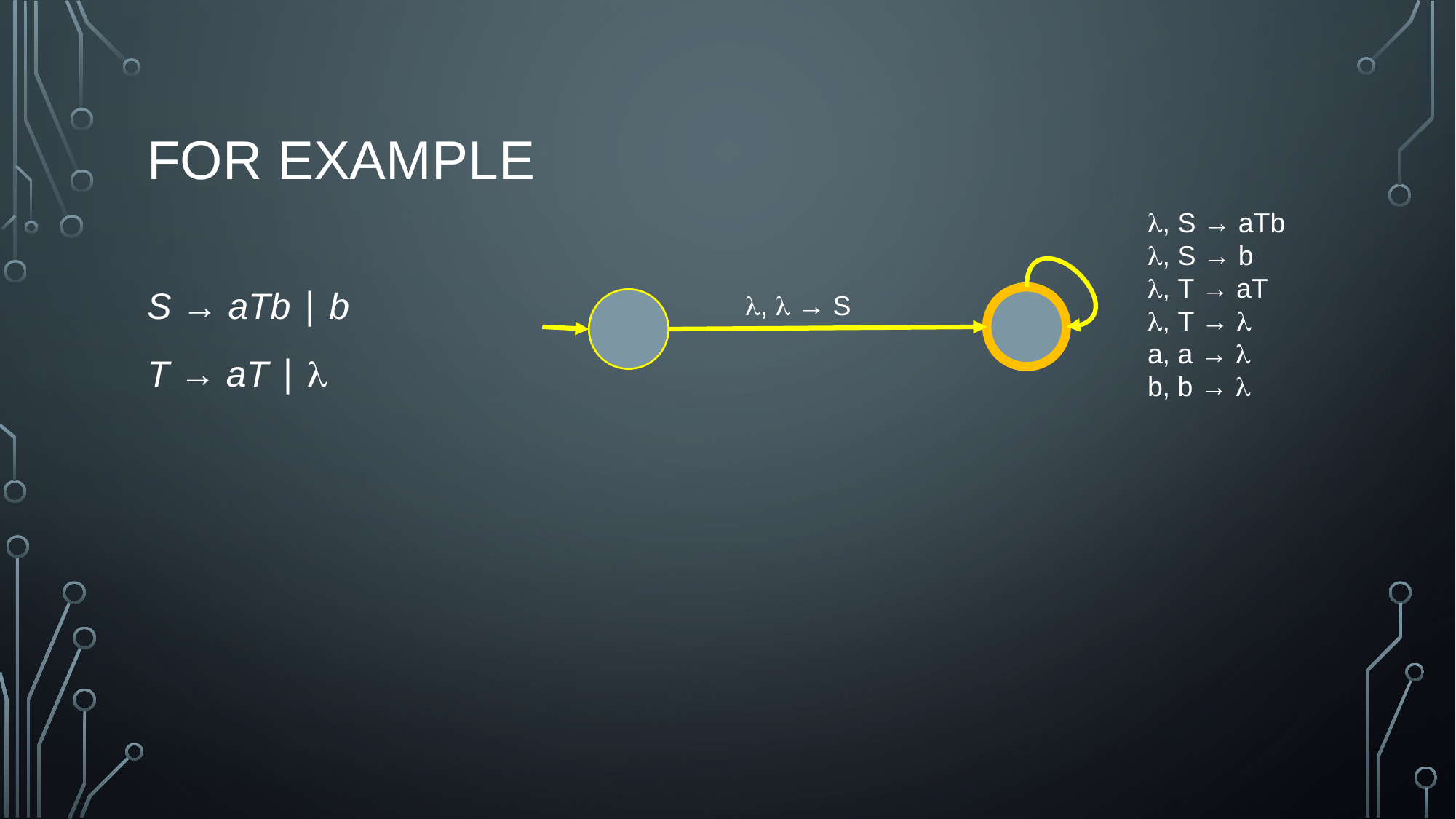

# For example
λ, S → aTb
λ, S → b
λ, T → aT
λ, T → λ
a, a → λ
b, b → λ
S → aTb ∣ b
T → aT ∣ λ
λ, λ → S